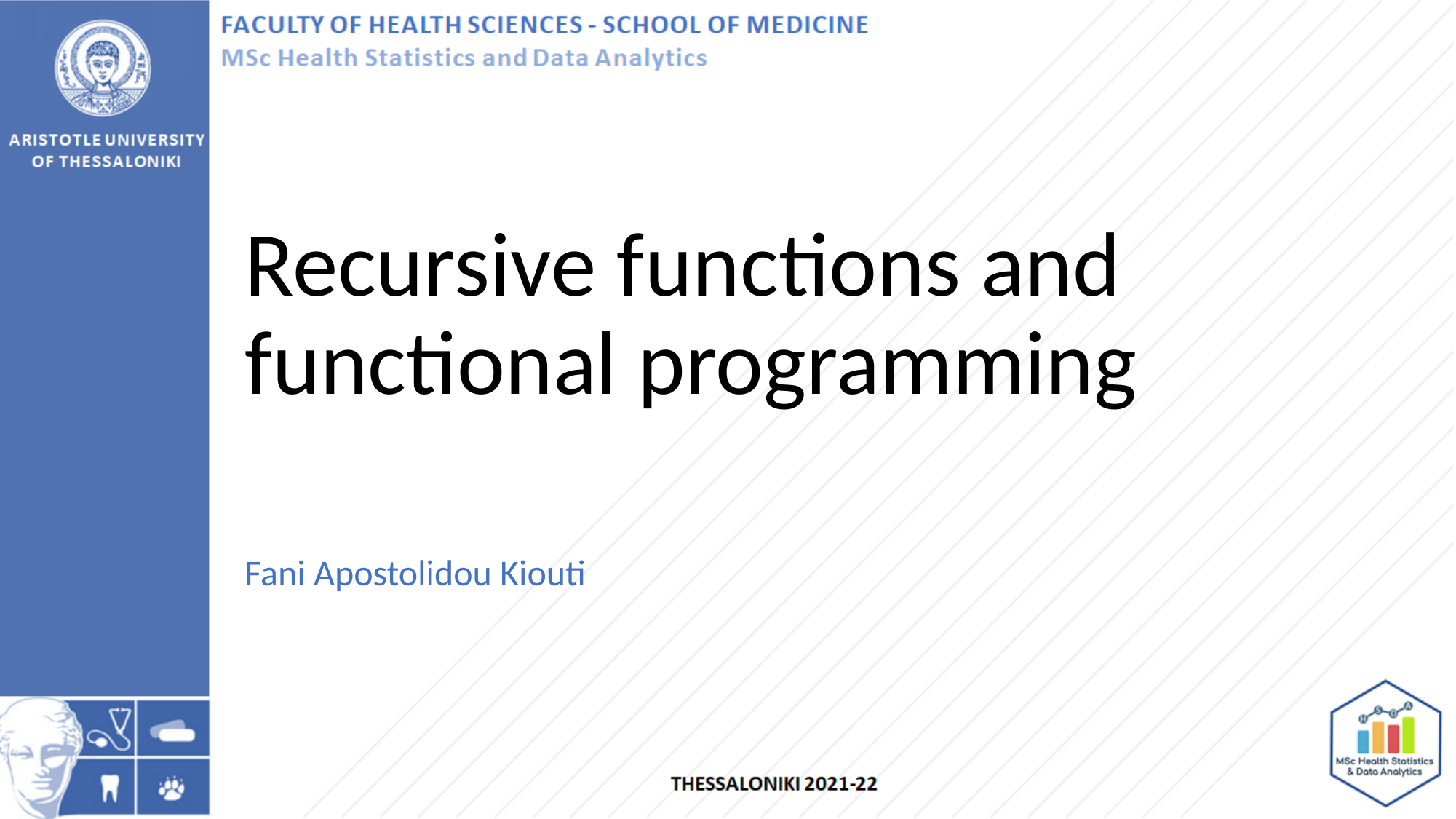

# Recursive functions and functional programming
Fani Apostolidou Kiouti